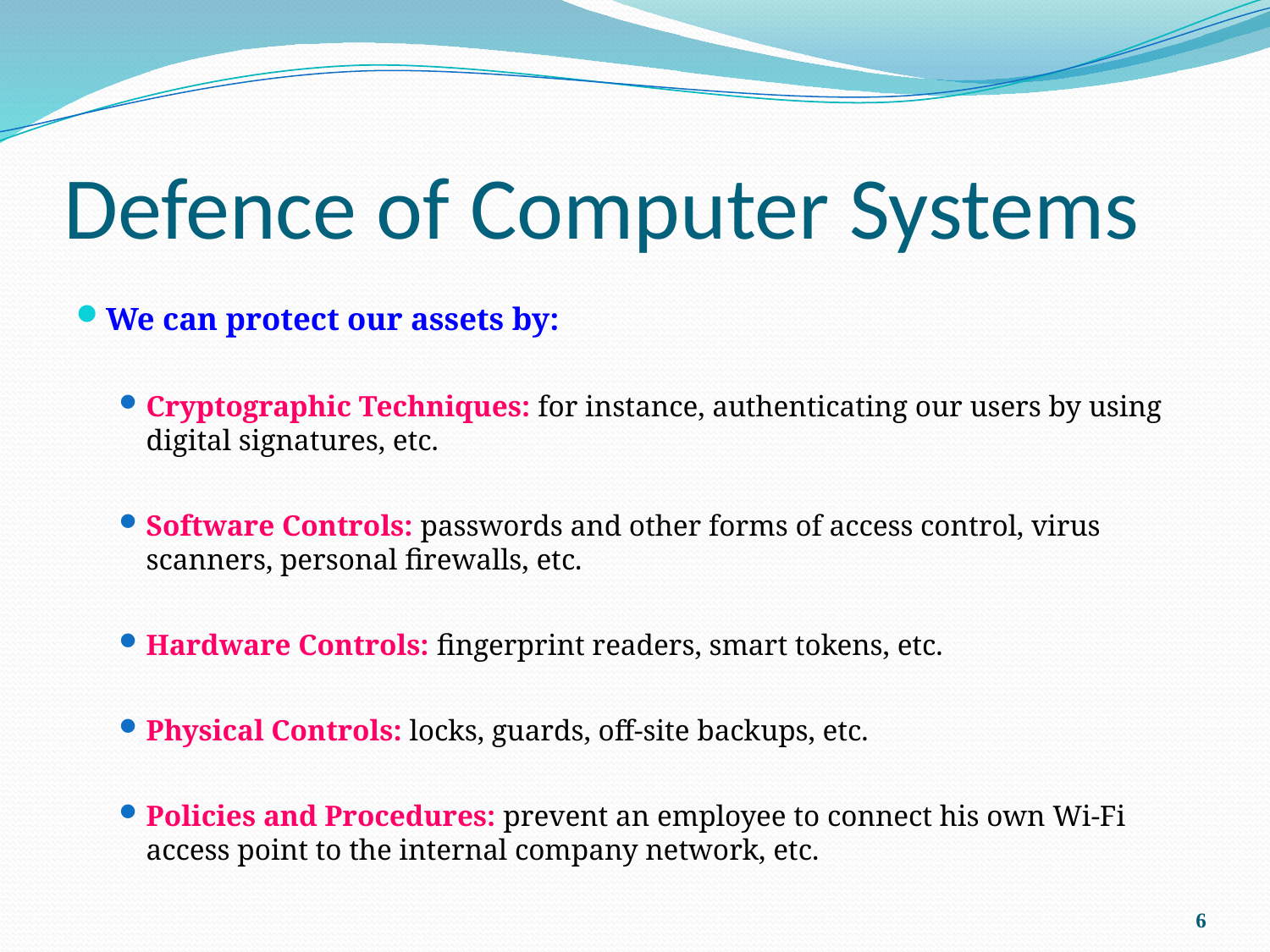

# Defence of Computer Systems

We can protect our assets by:

Cryptographic Techniques: for instance, authenticating our users by using digital signatures, etc.

Software Controls: passwords and other forms of access control, virus scanners, personal firewalls, etc.

Hardware Controls: fingerprint readers, smart tokens, etc.

Physical Controls: locks, guards, off-site backups, etc.

Policies and Procedures: prevent an employee to connect his own Wi-Fi access point to the internal company network, etc.
6